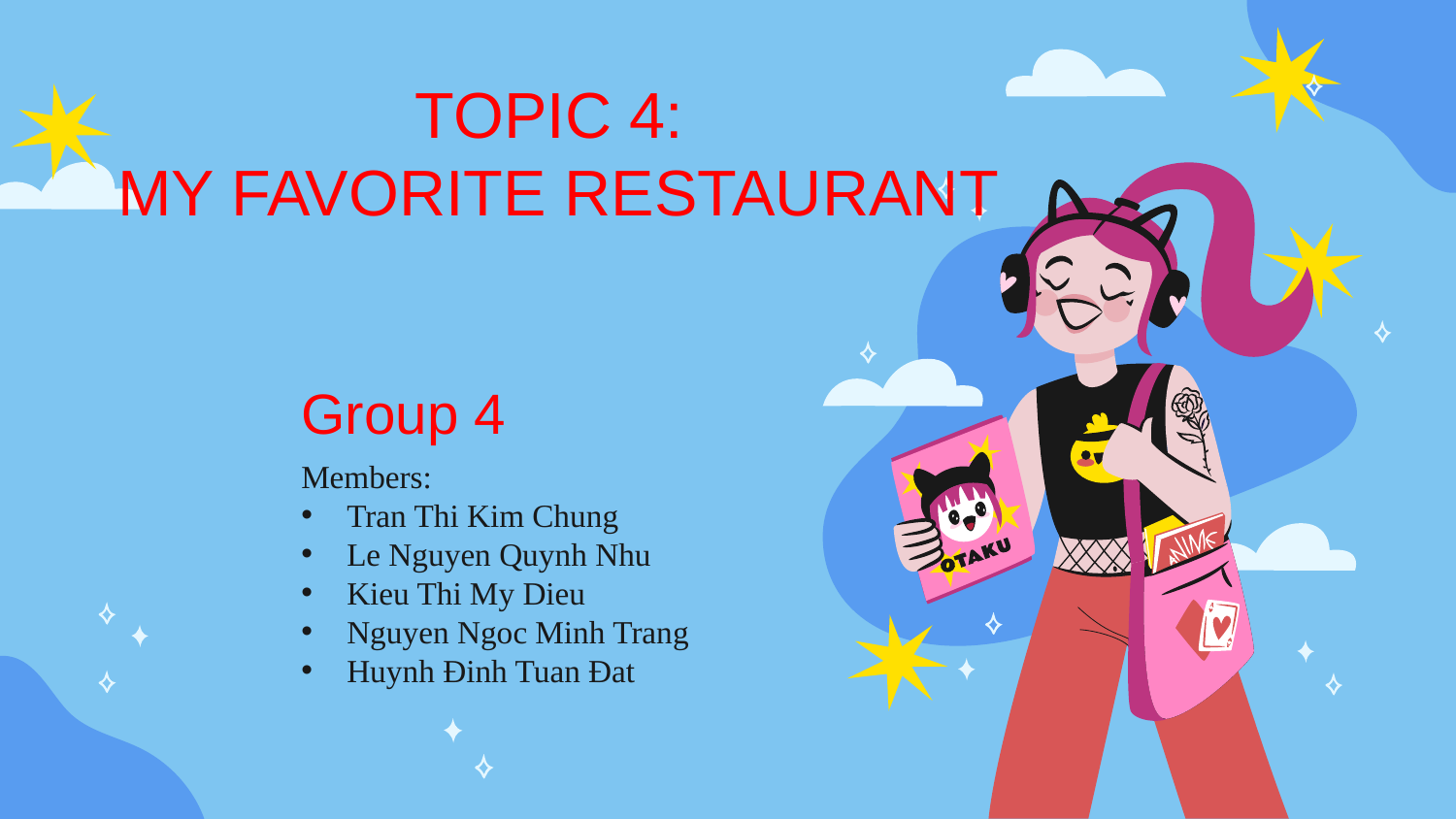

TOPIC 4:
MY FAVORITE RESTAURANT

Group 4

Members:
Tran Thi Kim Chung
Le Nguyen Quynh Nhu
Kieu Thi My Dieu
Nguyen Ngoc Minh Trang
Huynh Đinh Tuan Đat